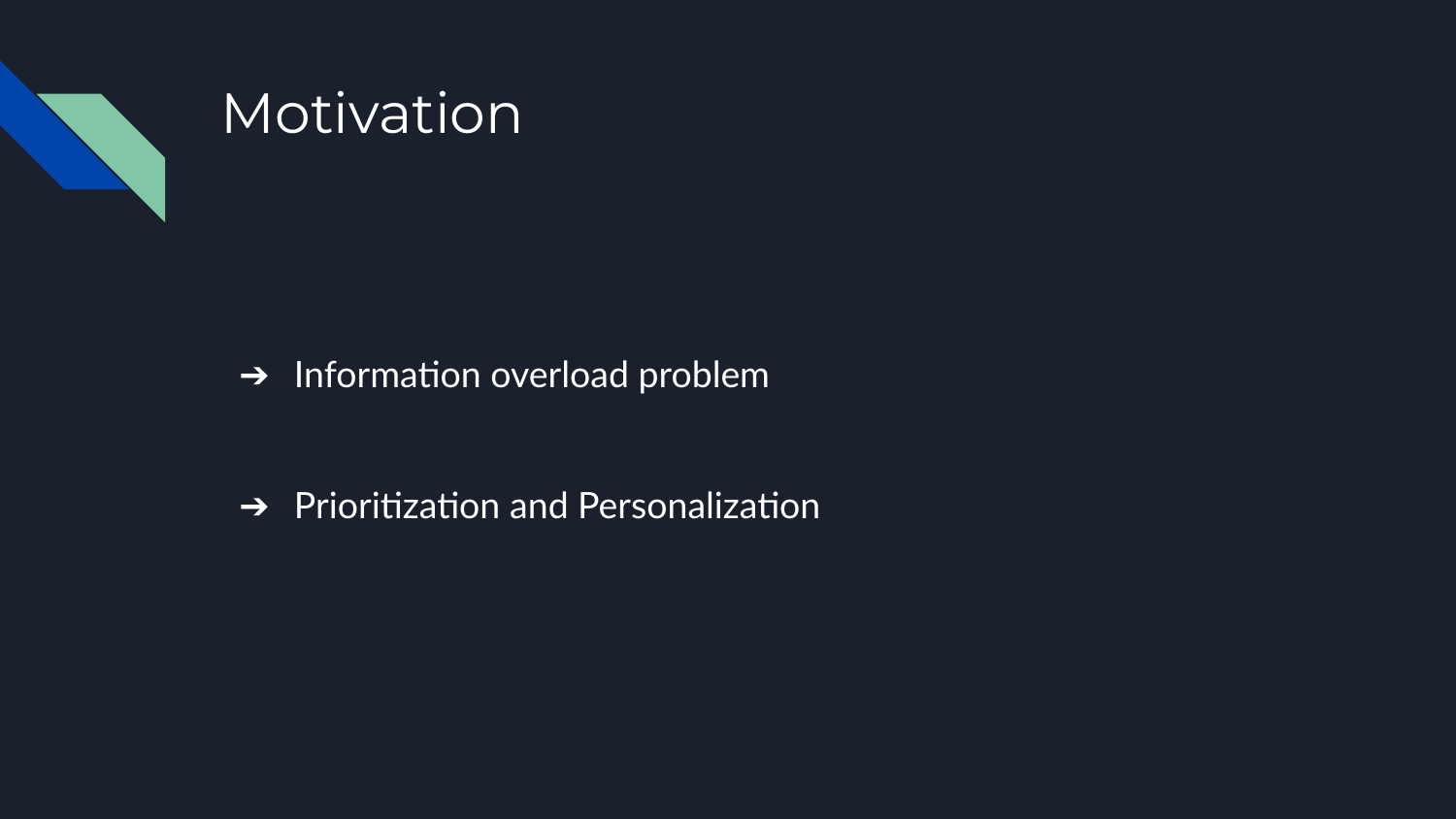

# Motivation
Information overload problem
Prioritization and Personalization